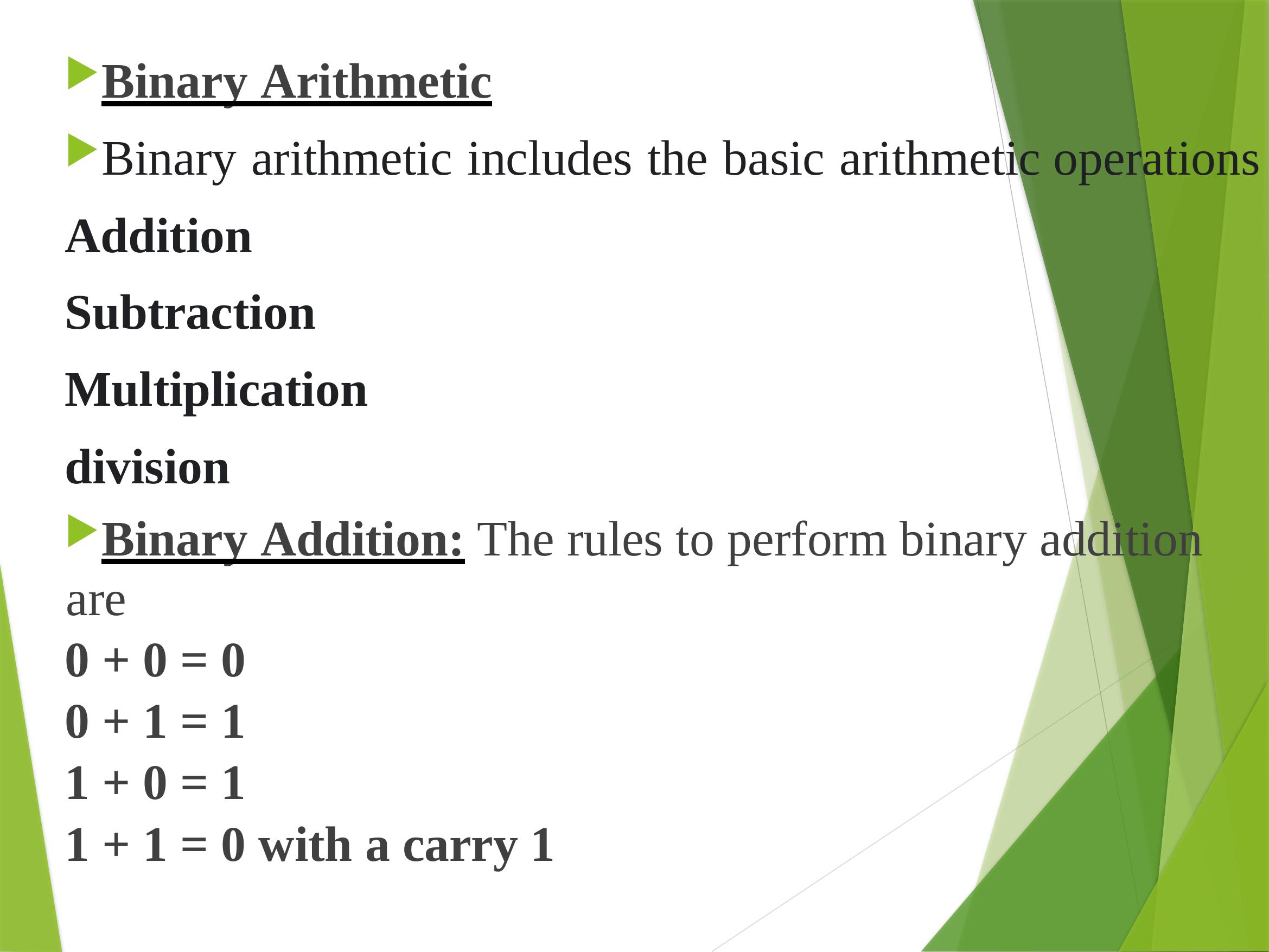

Binary Arithmetic
Binary arithmetic includes the basic arithmetic operations
Addition
Subtraction
Multiplication
division
Binary Addition: The rules to perform binary addition are
0 + 0 = 0
0 + 1 = 1
1 + 0 = 1
1 + 1 = 0 with a carry 1